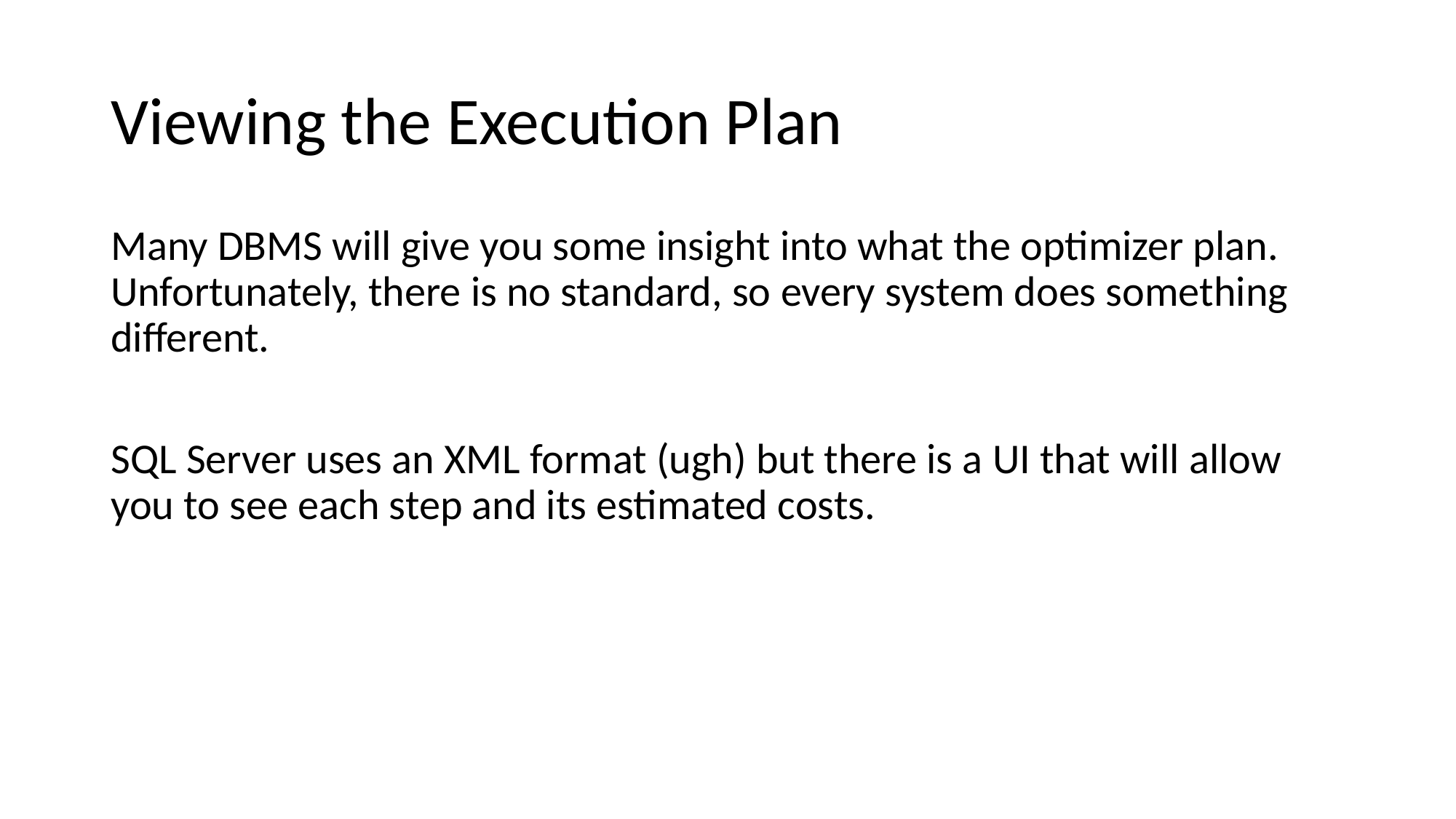

# Viewing the Execution Plan
Many DBMS will give you some insight into what the optimizer plan. Unfortunately, there is no standard, so every system does something different.

SQL Server uses an XML format (ugh) but there is a UI that will allow you to see each step and its estimated costs.